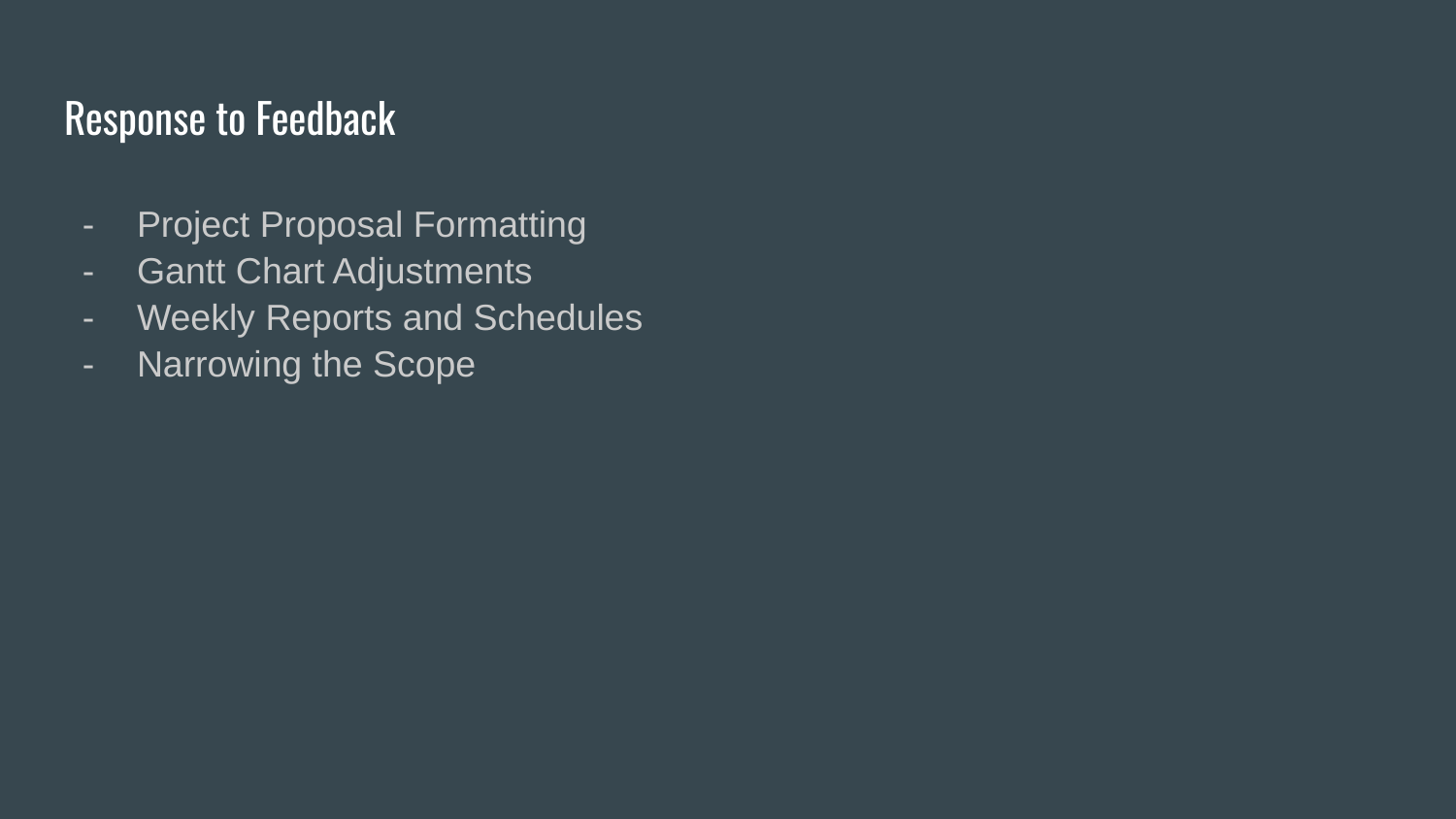

# Response to Feedback
Project Proposal Formatting
Gantt Chart Adjustments
Weekly Reports and Schedules
Narrowing the Scope